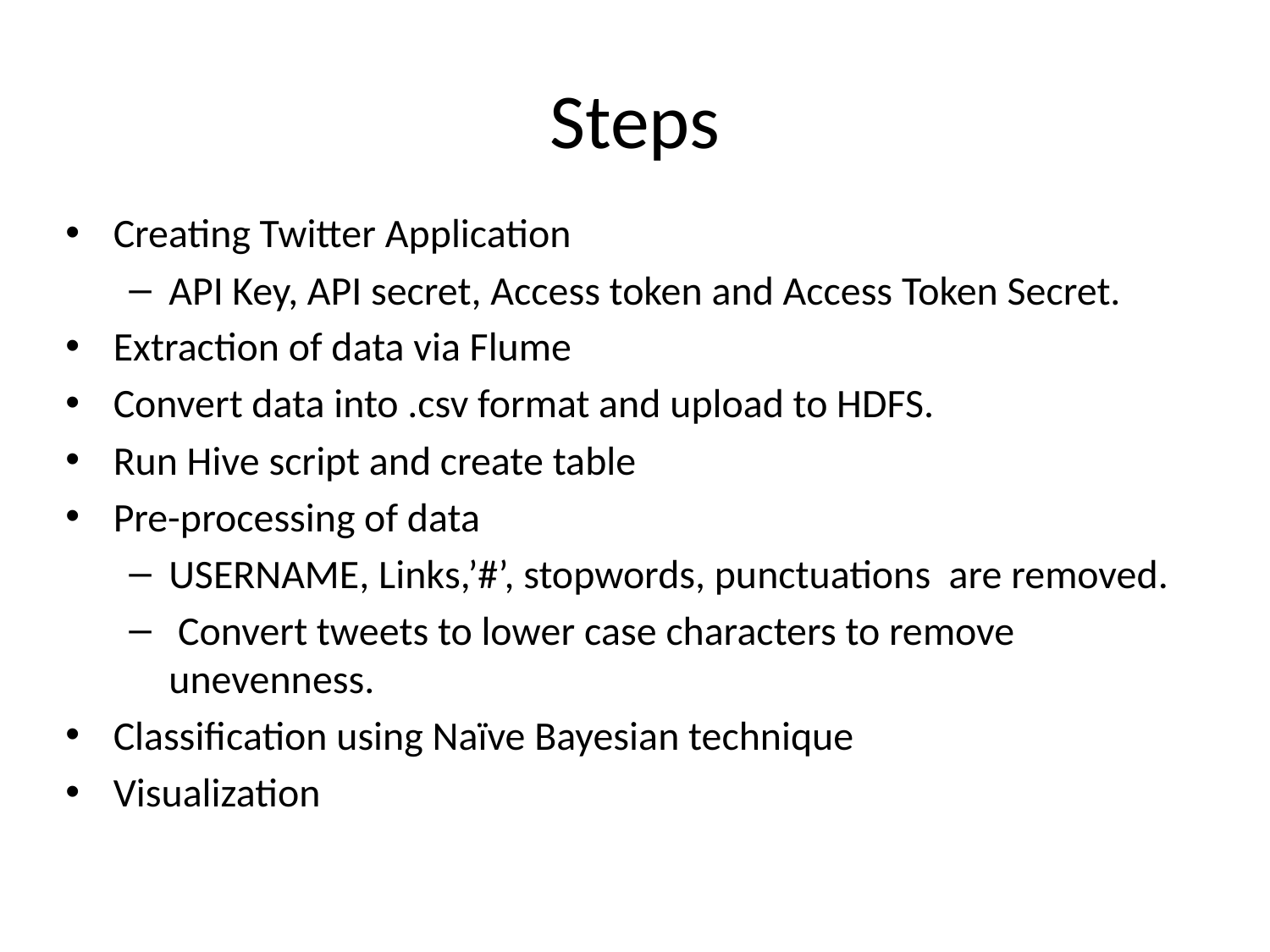

# Steps
Creating Twitter Application
API Key, API secret, Access token and Access Token Secret.
Extraction of data via Flume
Convert data into .csv format and upload to HDFS.
Run Hive script and create table
Pre-processing of data
USERNAME, Links,’#’, stopwords, punctuations  are removed.
 Convert tweets to lower case characters to remove unevenness.
Classification using Naïve Bayesian technique
Visualization